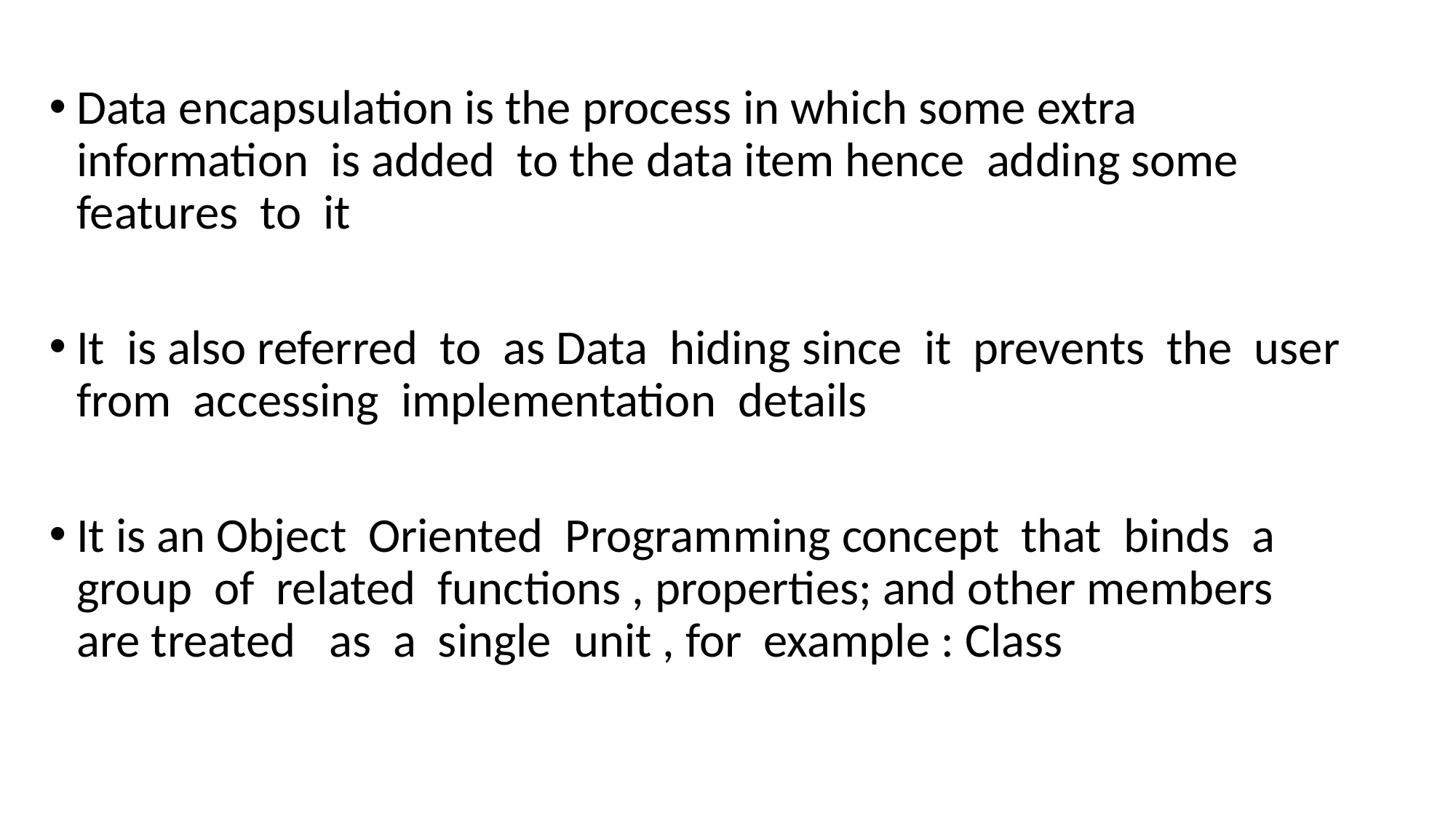

#
Data encapsulation is the process in which some extra information  is added  to the data item hence  adding some  features  to  it

It  is also referred  to  as Data  hiding since  it  prevents  the  user from  accessing  implementation  details

It is an Object  Oriented  Programming concept  that  binds  a  group  of  related  functions , properties; and other members  are treated   as  a  single  unit , for  example : Class